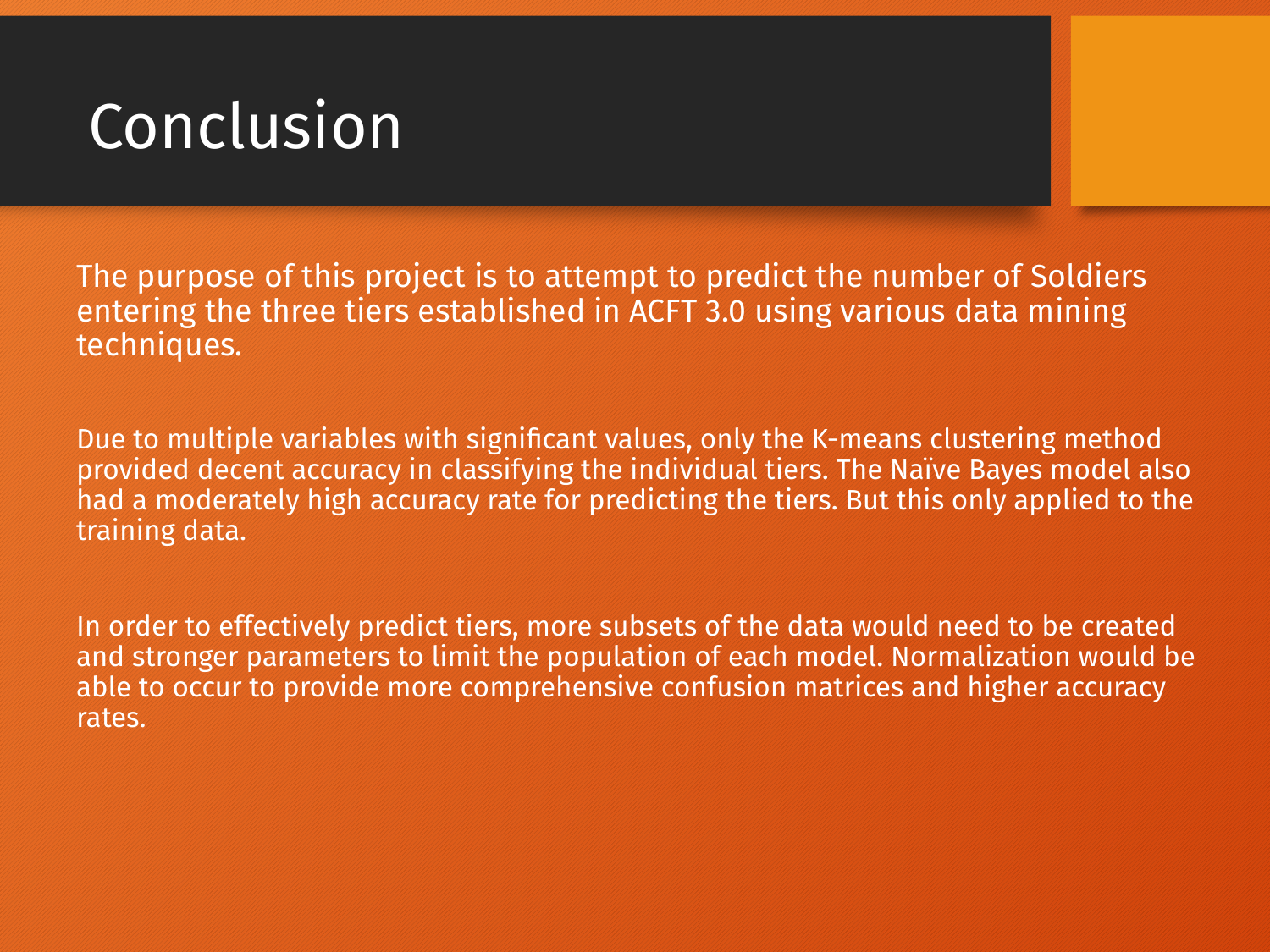

# Conclusion
The purpose of this project is to attempt to predict the number of Soldiers entering the three tiers established in ACFT 3.0 using various data mining techniques.

Due to multiple variables with significant values, only the K-means clustering method provided decent accuracy in classifying the individual tiers. The Naïve Bayes model also had a moderately high accuracy rate for predicting the tiers. But this only applied to the training data.

In order to effectively predict tiers, more subsets of the data would need to be created and stronger parameters to limit the population of each model. Normalization would be able to occur to provide more comprehensive confusion matrices and higher accuracy rates.